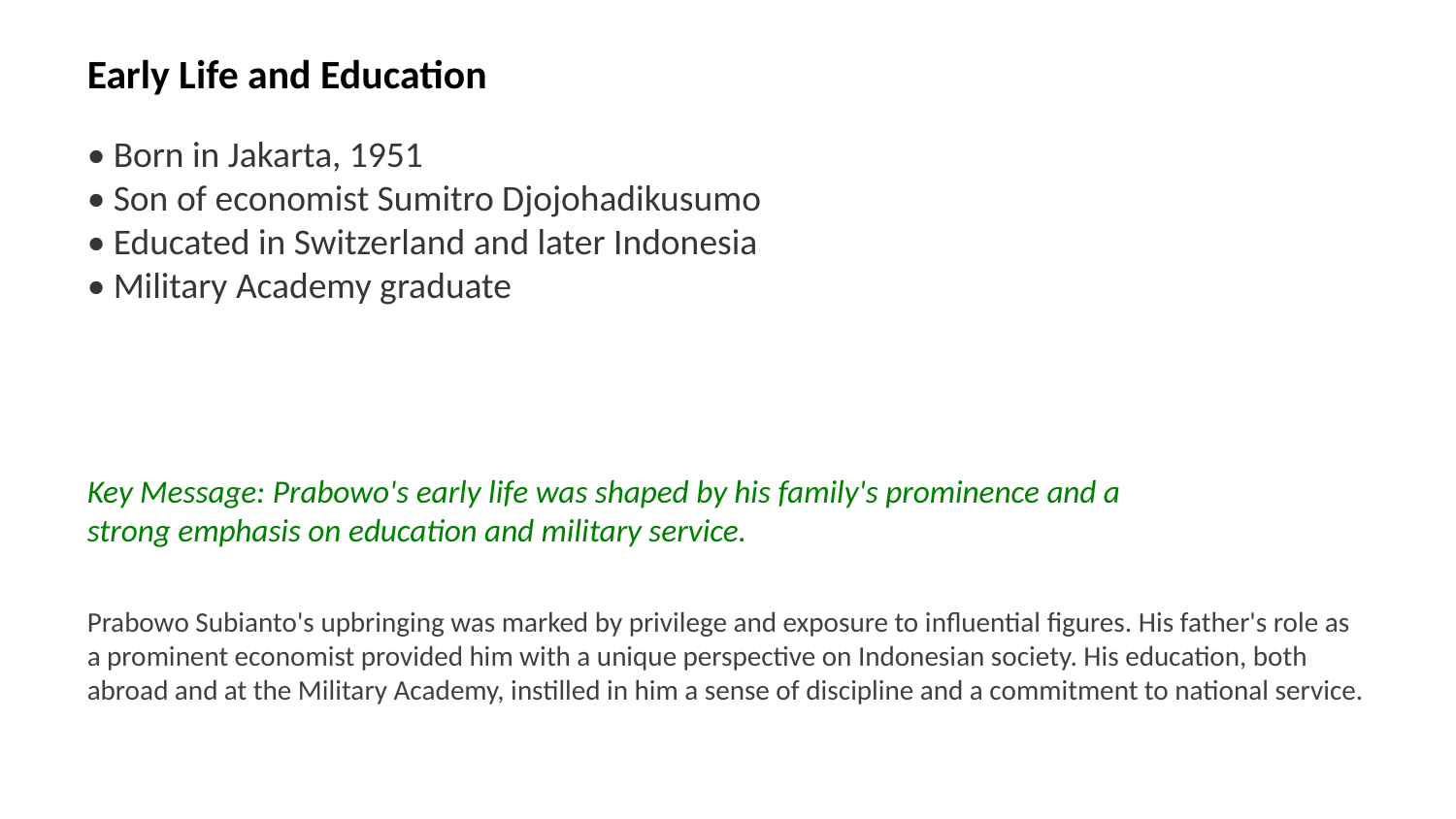

Early Life and Education
• Born in Jakarta, 1951
• Son of economist Sumitro Djojohadikusumo
• Educated in Switzerland and later Indonesia
• Military Academy graduate
Key Message: Prabowo's early life was shaped by his family's prominence and a strong emphasis on education and military service.
Prabowo Subianto's upbringing was marked by privilege and exposure to influential figures. His father's role as a prominent economist provided him with a unique perspective on Indonesian society. His education, both abroad and at the Military Academy, instilled in him a sense of discipline and a commitment to national service.
Images: Prabowo Subianto, Sumitro Djojohadikusumo, Military Academy, childhood, family